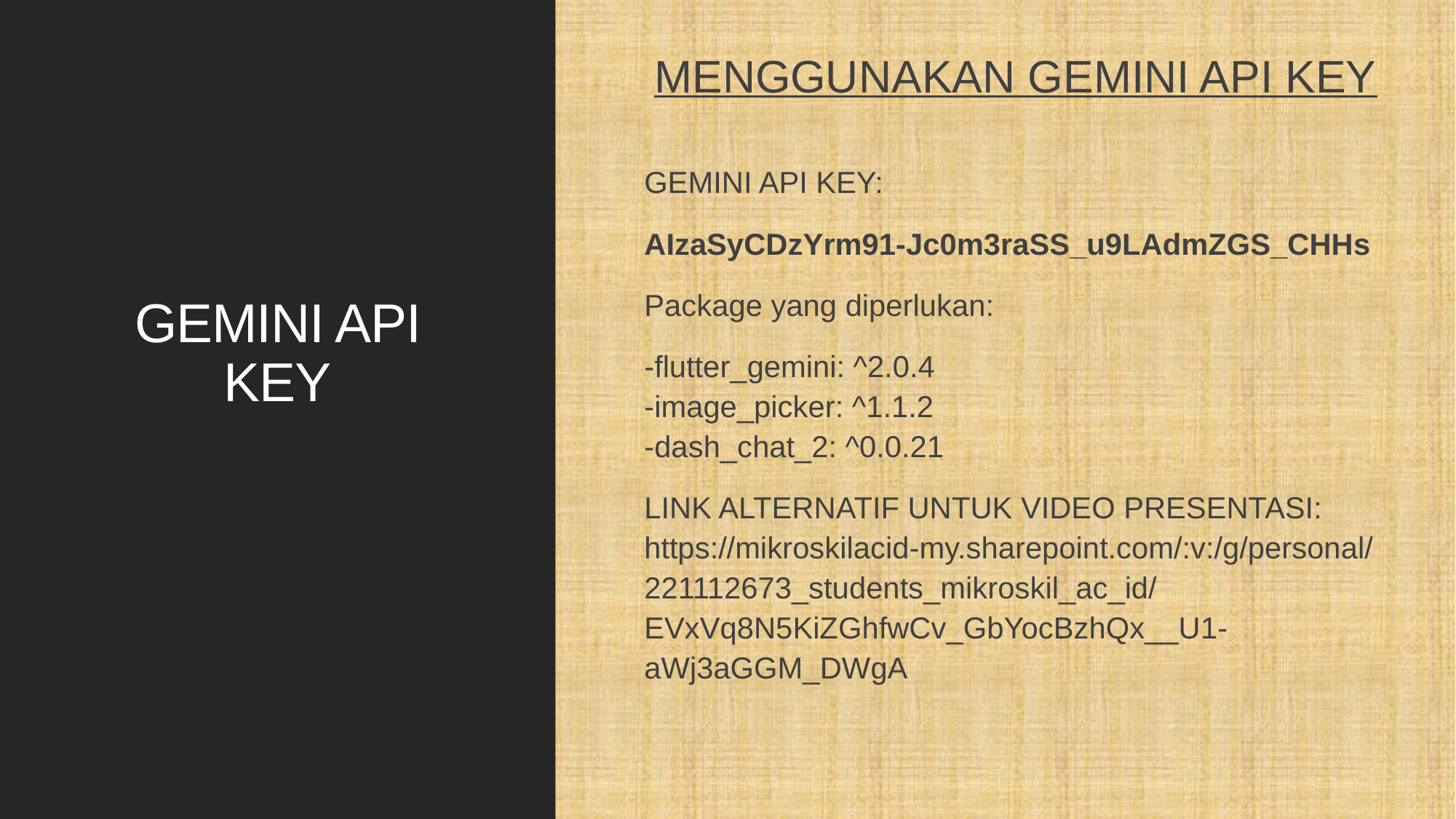

MENGGUNAKAN GEMINI API KEY
GEMINI API KEY:
AIzaSyCDzYrm91-Jc0m3raSS_u9LAdmZGS_CHHs
Package yang diperlukan:
-flutter_gemini: ^2.0.4
-image_picker: ^1.1.2
-dash_chat_2: ^0.0.21
LINK ALTERNATIF UNTUK VIDEO PRESENTASI:
https://mikroskilacid-my.sharepoint.com/:v:/g/personal/221112673_students_mikroskil_ac_id/EVxVq8N5KiZGhfwCv_GbYocBzhQx__U1-aWj3aGGM_DWgA

# GEMINI API KEY